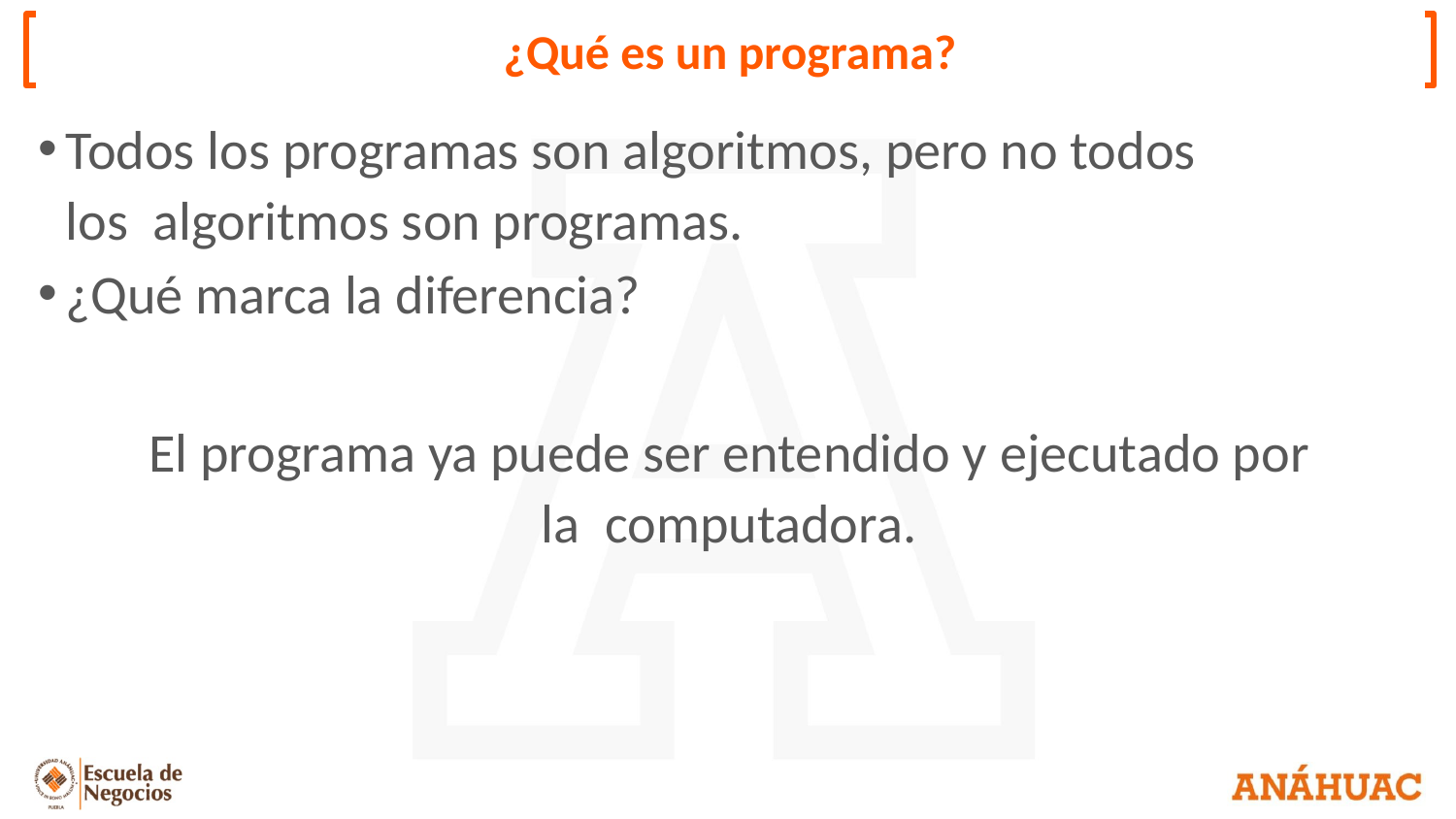

¿Qué es un programa?
Todos los programas son algoritmos, pero no todos los  algoritmos son programas.
¿Qué marca la diferencia?

El programa ya puede ser entendido y ejecutado por la  computadora.